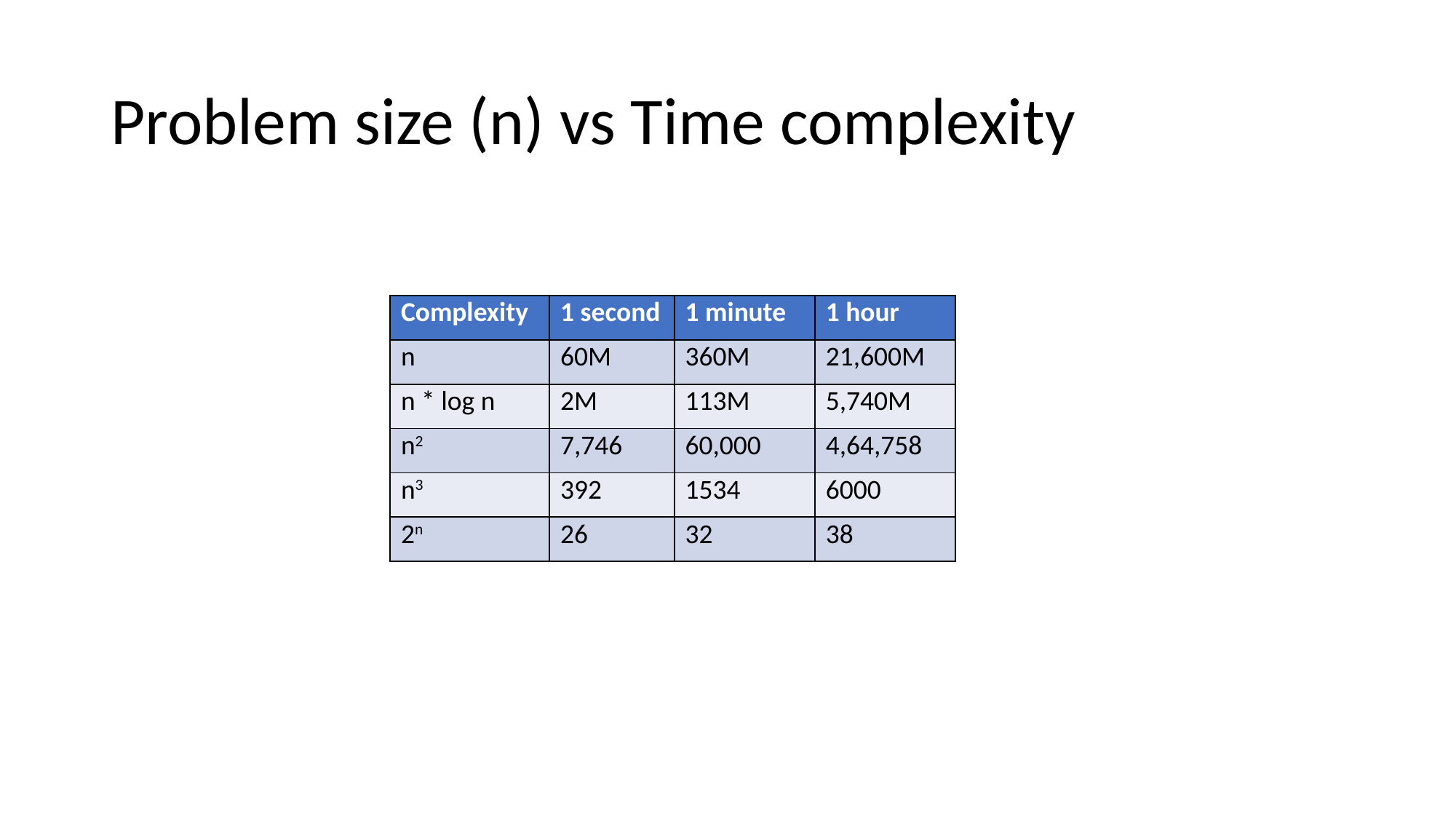

# Problem size (n) vs Time complexity
| Complexity | 1 second | 1 minute | 1 hour |
| --- | --- | --- | --- |
| n | 60M | 360M | 21,600M |
| n \* log n | 2M | 113M | 5,740M |
| n2 | 7,746 | 60,000 | 4,64,758 |
| n3 | 392 | 1534 | 6000 |
| 2n | 26 | 32 | 38 |